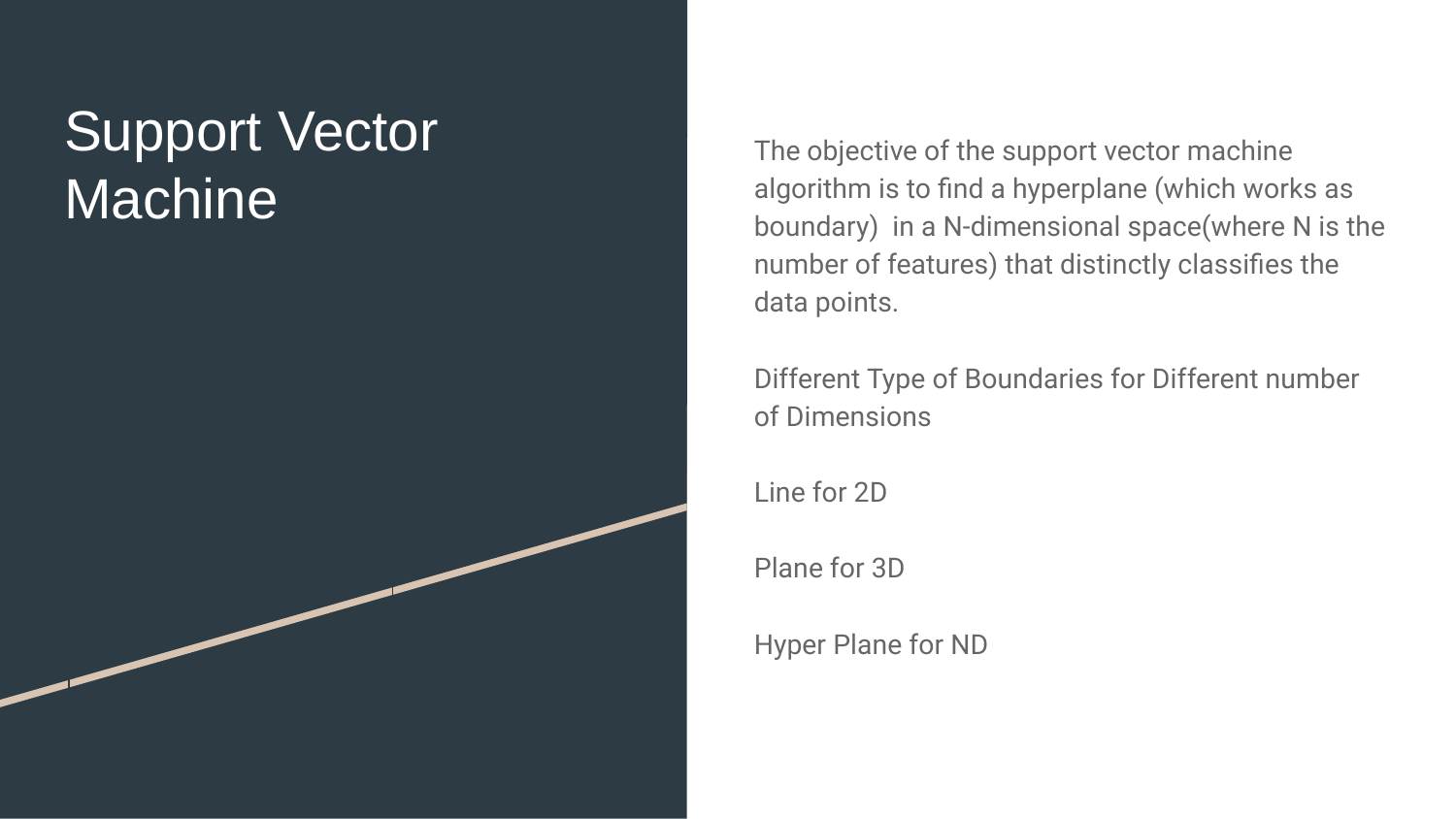

# Support Vector Machine
The objective of the support vector machine algorithm is to find a hyperplane (which works as boundary)  in a N-dimensional space(where N is the number of features) that distinctly classifies the data points.

Different Type of Boundaries for Different number of Dimensions

Line for 2D

Plane for 3D

Hyper Plane for ND